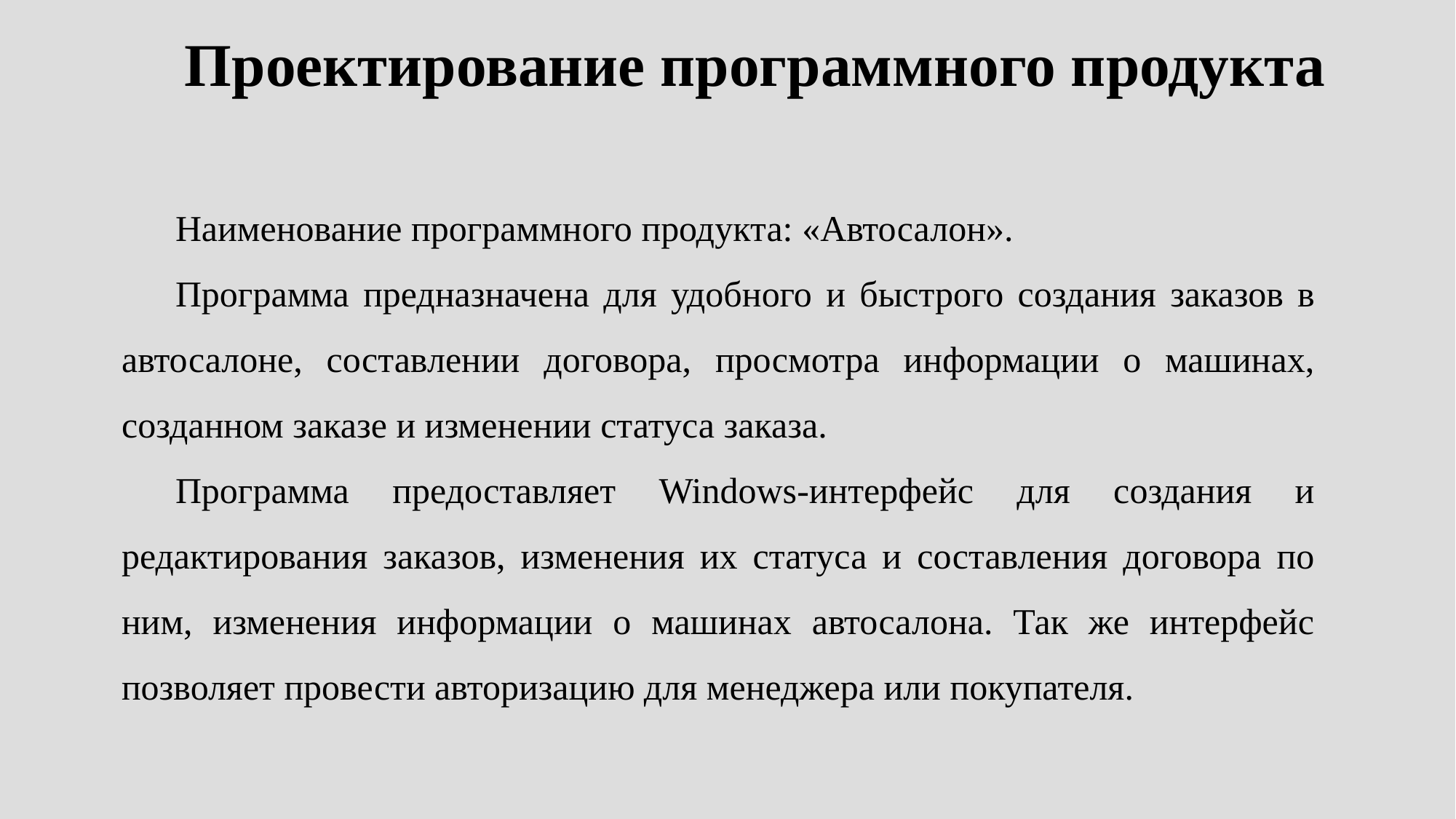

# Проектирование программного продукта
Наименование программного продукта: «Автосалон».
Программа предназначена для удобного и быстрого создания заказов в автосалоне, составлении договора, просмотра информации о машинах, созданном заказе и изменении статуса заказа.
Программа предоставляет Windows-интерфейс для создания и редактирования заказов, изменения их статуса и составления договора по ним, изменения информации о машинах автосалона. Так же интерфейс позволяет провести авторизацию для менеджера или покупателя.